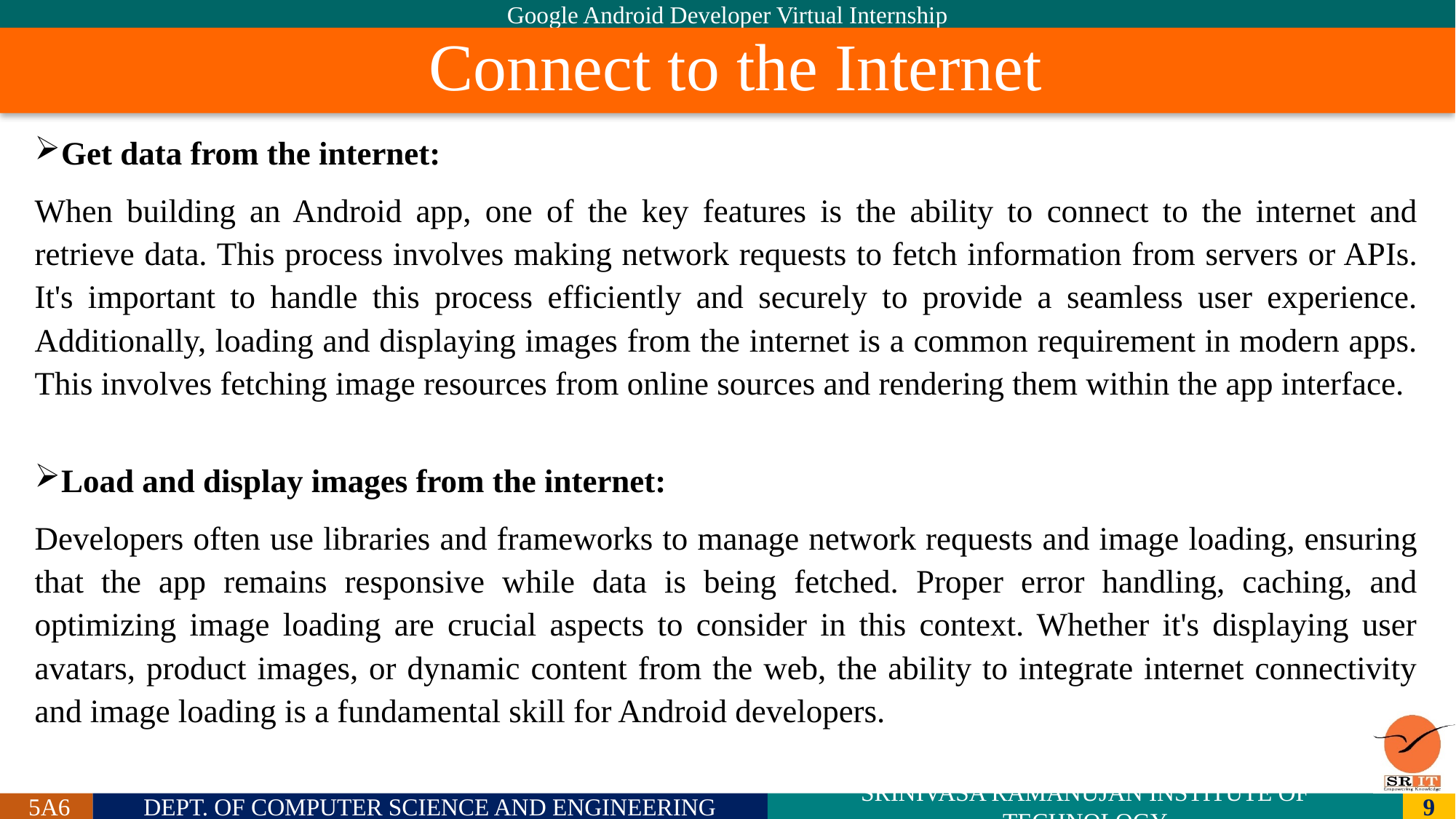

# Connect to the Internet
Get data from the internet:
When building an Android app, one of the key features is the ability to connect to the internet and retrieve data. This process involves making network requests to fetch information from servers or APIs. It's important to handle this process efficiently and securely to provide a seamless user experience. Additionally, loading and displaying images from the internet is a common requirement in modern apps. This involves fetching image resources from online sources and rendering them within the app interface.

Load and display images from the internet:
Developers often use libraries and frameworks to manage network requests and image loading, ensuring that the app remains responsive while data is being fetched. Proper error handling, caching, and optimizing image loading are crucial aspects to consider in this context. Whether it's displaying user avatars, product images, or dynamic content from the web, the ability to integrate internet connectivity and image loading is a fundamental skill for Android developers.